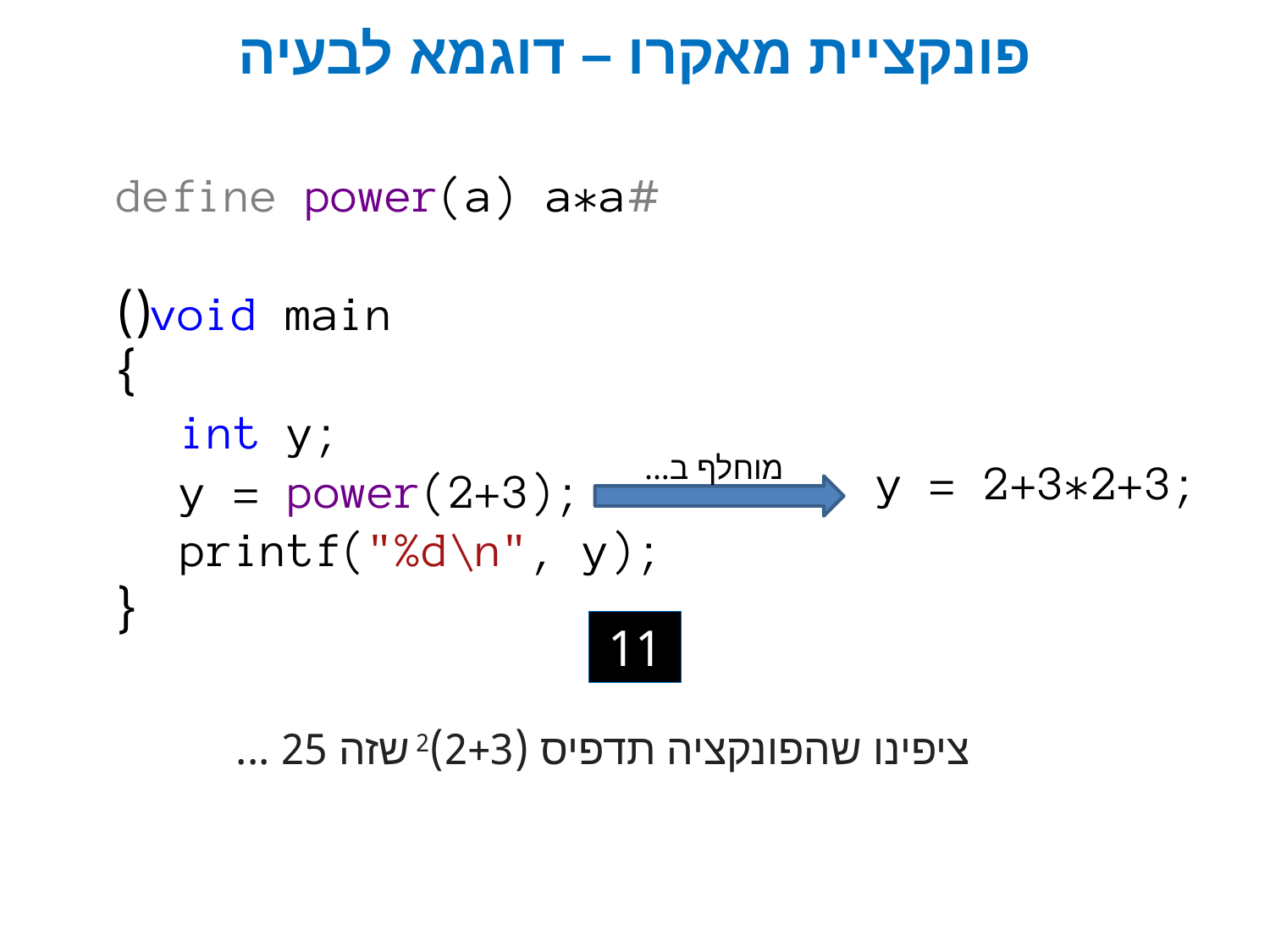

# פונקציית מאקרו – דוגמא לבעיה
#define power(a) a*a

void main()
}
int y;
y = power(2+3);
printf("%d\n", y);
{
מוחלף ב...
y = 2+3*2+3;

11
ציפינו שהפונקציה תדפיס (2+3)2 שזה 25 ...